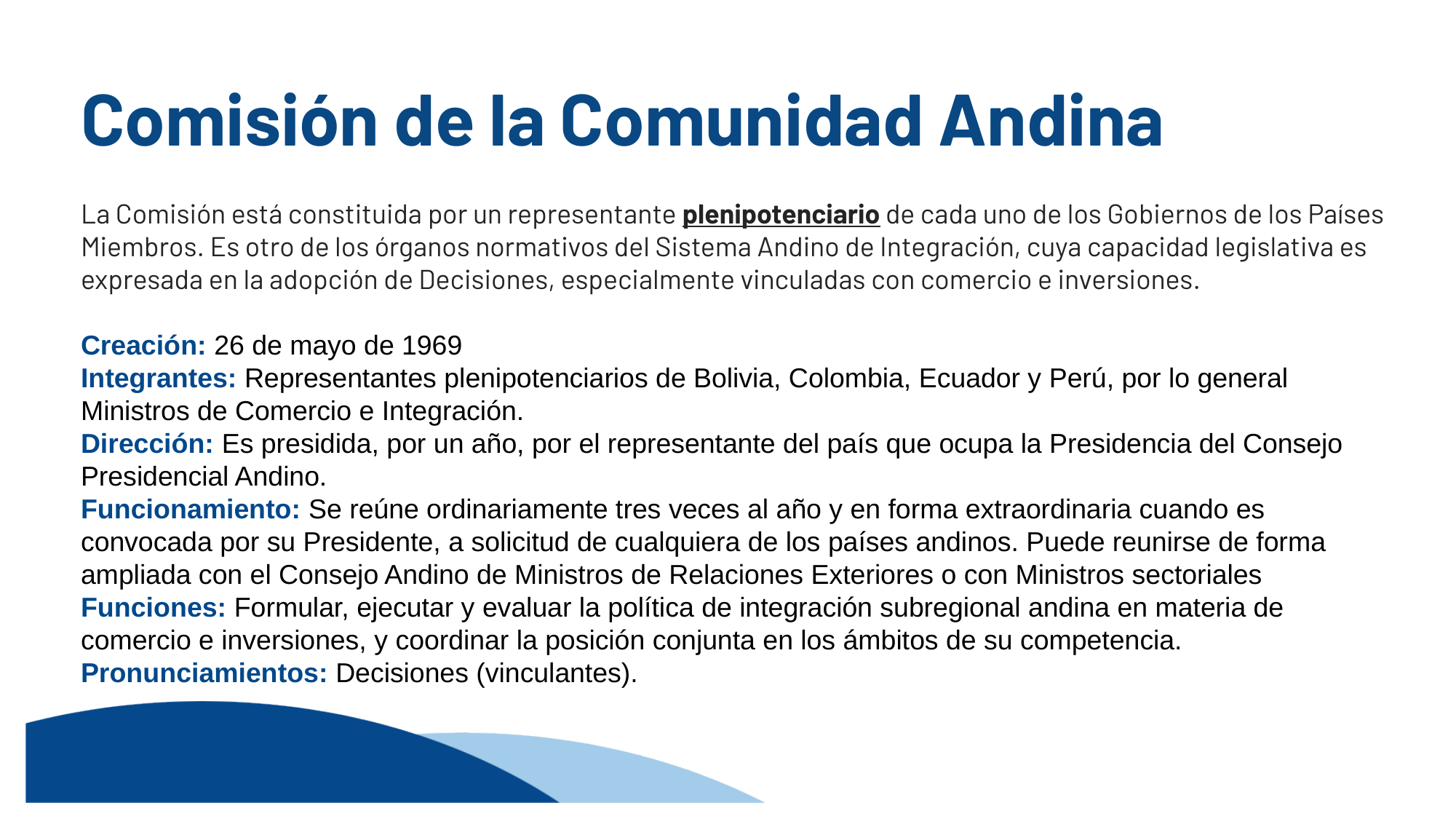

# Comisión de la Comunidad Andina La Comisión está constituida por un representante plenipotenciario de cada uno de los Gobiernos de los Países Miembros. Es otro de los órganos normativos del Sistema Andino de Integración, cuya capacidad legislativa es expresada en la adopción de Decisiones, especialmente vinculadas con comercio e inversiones. Creación: 26 de mayo de 1969 Integrantes: Representantes plenipotenciarios de Bolivia, Colombia, Ecuador y Perú, por lo general Ministros de Comercio e Integración. Dirección: Es presidida, por un año, por el representante del país que ocupa la Presidencia del Consejo Presidencial Andino. Funcionamiento: Se reúne ordinariamente tres veces al año y en forma extraordinaria cuando es convocada por su Presidente, a solicitud de cualquiera de los países andinos. Puede reunirse de forma ampliada con el Consejo Andino de Ministros de Relaciones Exteriores o con Ministros sectoriales Funciones: Formular, ejecutar y evaluar la política de integración subregional andina en materia de comercio e inversiones, y coordinar la posición conjunta en los ámbitos de su competencia. Pronunciamientos: Decisiones (vinculantes).